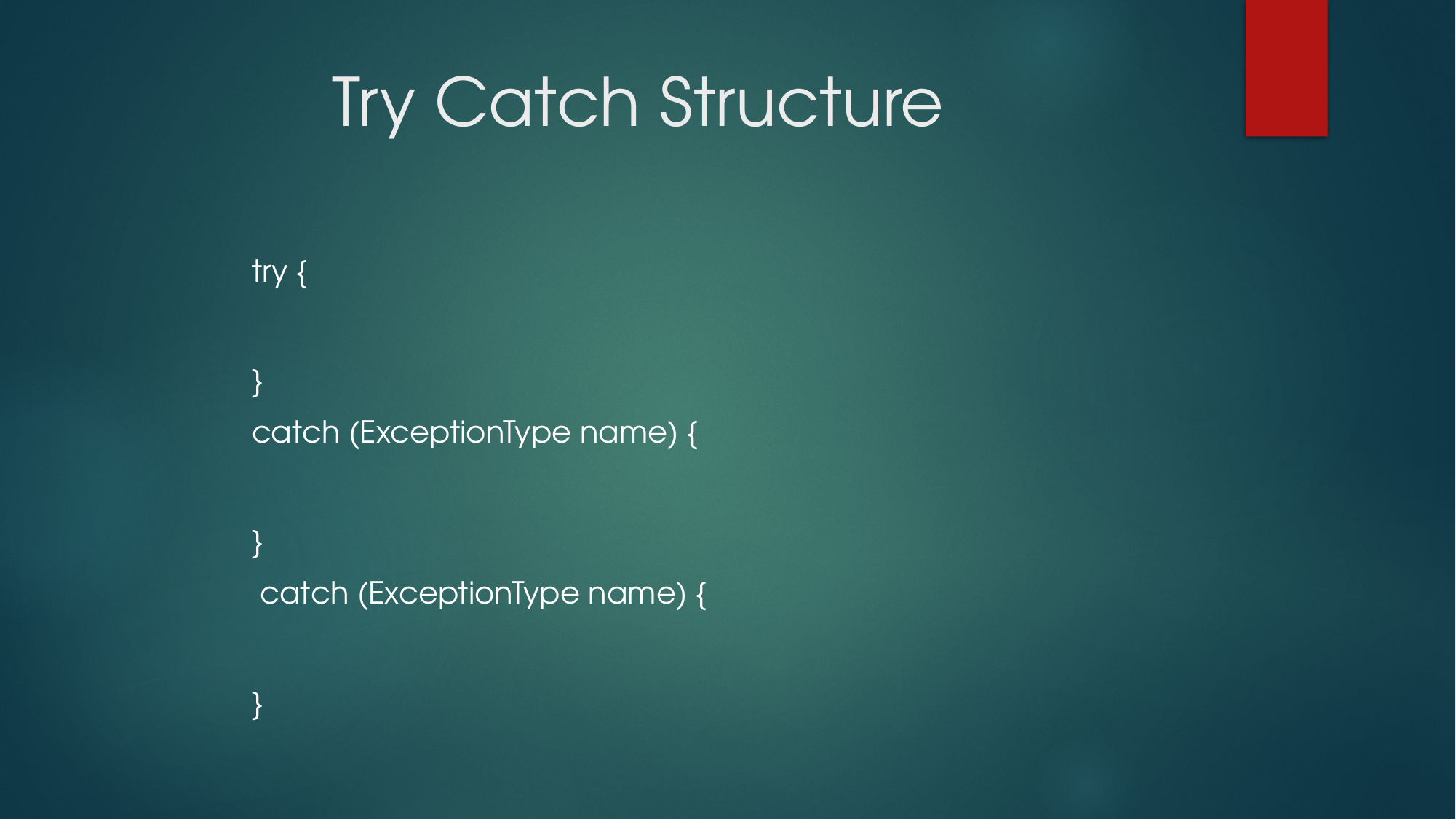

# Try Catch Structure
try {

}
catch (ExceptionType name) {

}
 catch (ExceptionType name) {

}